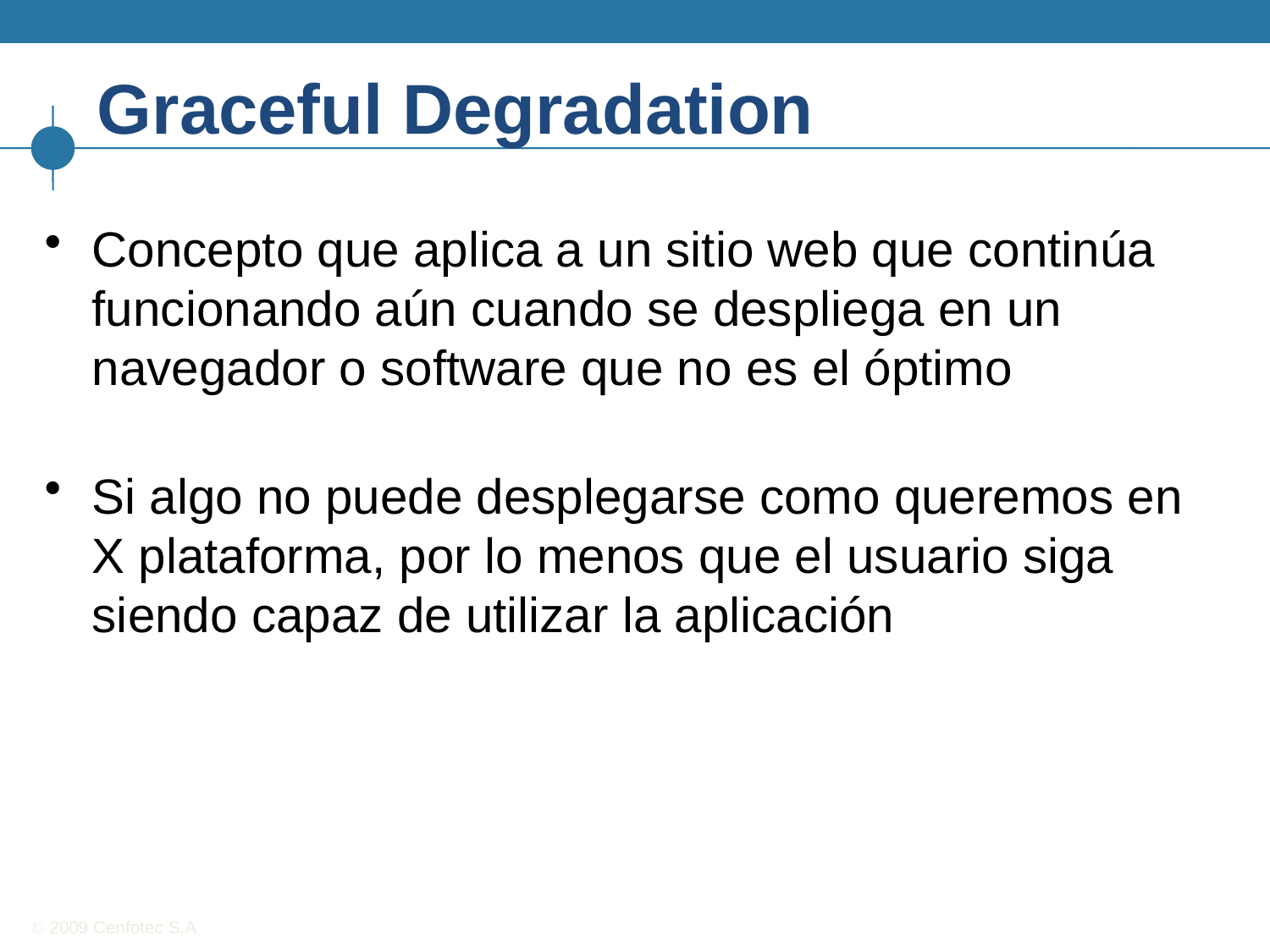

# Graceful Degradation
Concepto que aplica a un sitio web que continúa funcionando aún cuando se despliega en un navegador o software que no es el óptimo
Si algo no puede desplegarse como queremos en X plataforma, por lo menos que el usuario siga siendo capaz de utilizar la aplicación